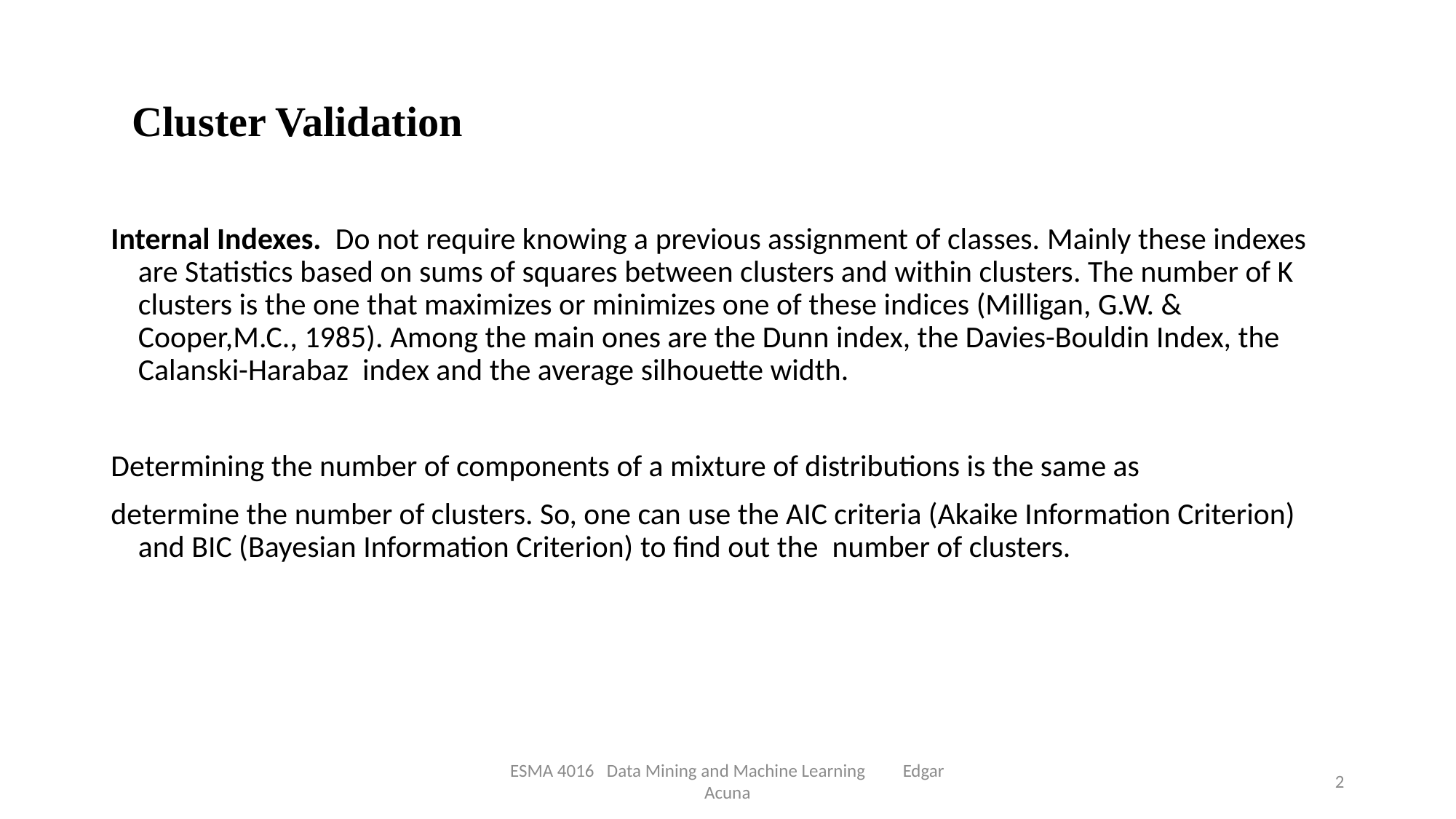

# Cluster Validation
Internal Indexes.  Do not require knowing a previous assignment of classes. Mainly these indexes are Statistics based on sums of squares between clusters and within clusters. The number of K clusters is the one that maximizes or minimizes one of these indices (Milligan, G.W. & Cooper,M.C., 1985). Among the main ones are the Dunn index, the Davies-Bouldin Index, the Calanski-Harabaz  index and the average silhouette width.

Determining the number of components of a mixture of distributions is the same as
determine the number of clusters. So, one can use the AIC criteria (Akaike Information Criterion) and BIC (Bayesian Information Criterion) to find out the  number of clusters.
ESMA 4016   Data Mining and Machine Learning         Edgar Acuna
2